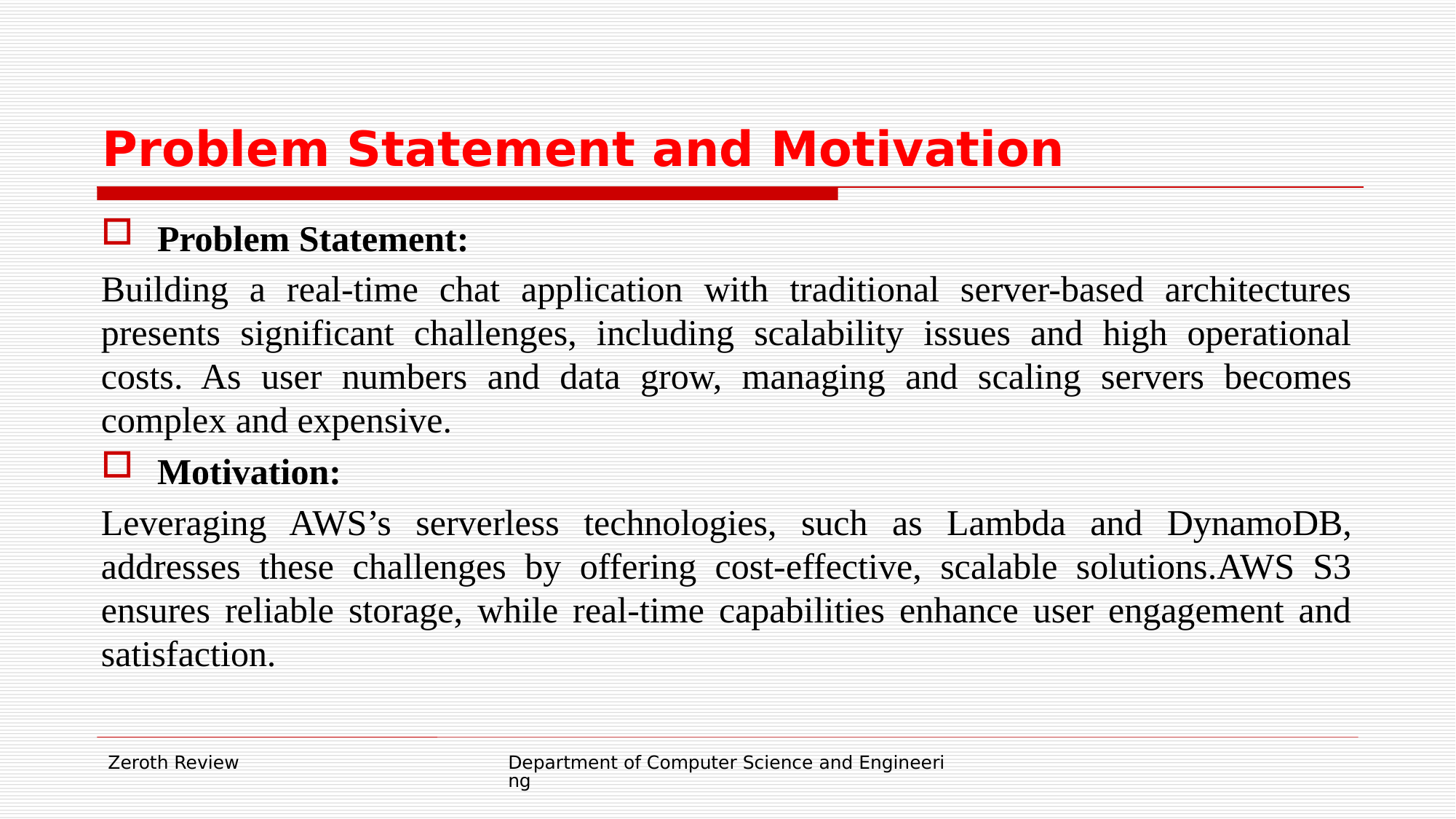

# Problem Statement and Motivation
Problem Statement:
Building a real-time chat application with traditional server-based architectures presents significant challenges, including scalability issues and high operational costs. As user numbers and data grow, managing and scaling servers becomes complex and expensive.
Motivation:
Leveraging AWS’s serverless technologies, such as Lambda and DynamoDB, addresses these challenges by offering cost-effective, scalable solutions.AWS S3 ensures reliable storage, while real-time capabilities enhance user engagement and satisfaction.
Zeroth Review
Department of Computer Science and Engineering
3